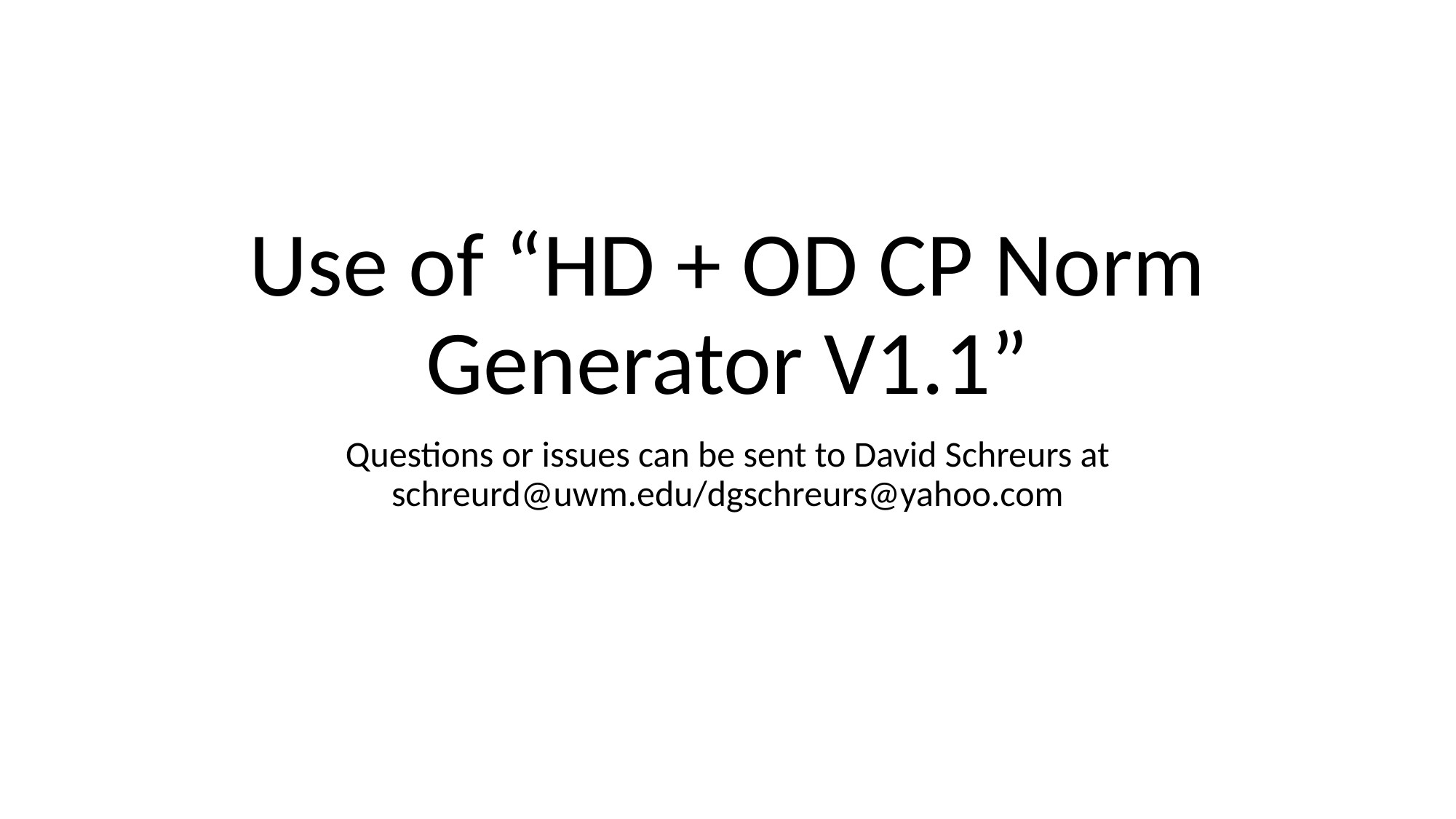

# Use of “HD + OD CP Norm Generator V1.1”
Questions or issues can be sent to David Schreurs at schreurd@uwm.edu/dgschreurs@yahoo.com